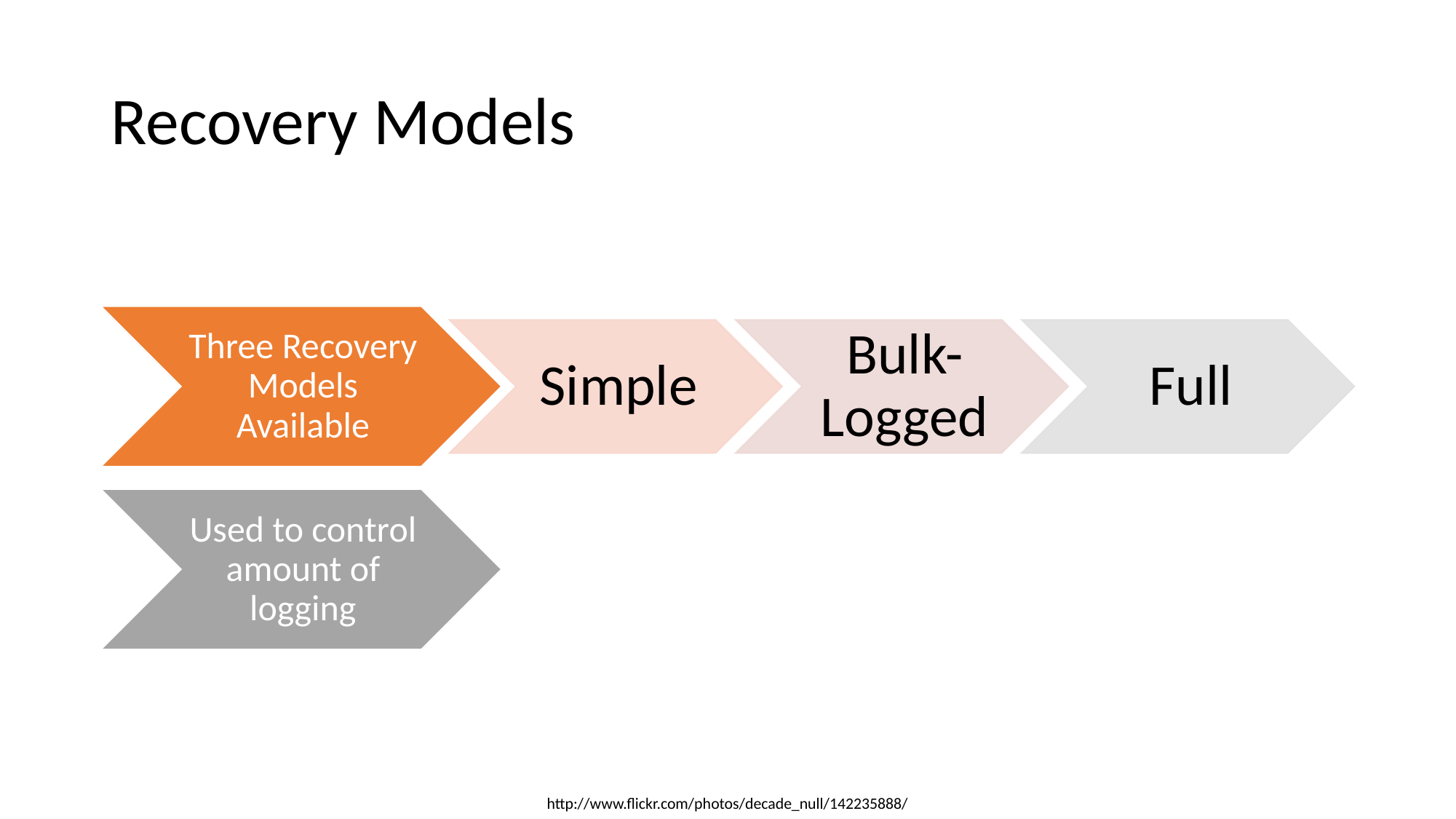

# Recovery Models
Three Recovery Models Available
Simple
Bulk-Logged
Full
Used to control amount of logging
http://www.flickr.com/photos/decade_null/142235888/